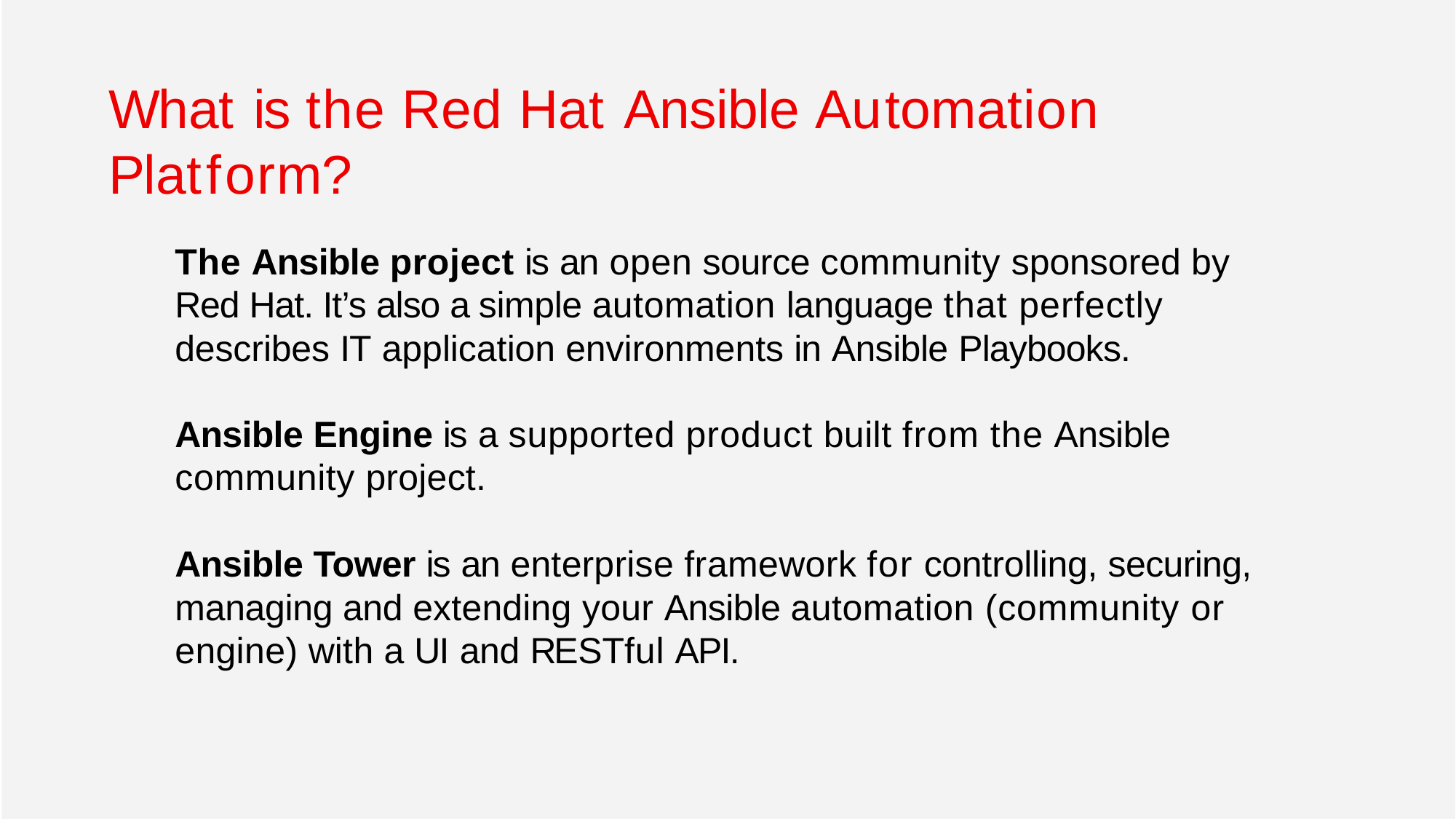

# What is the Red Hat Ansible Automation Platform?
The Ansible project is an open source community sponsored by  Red Hat. It’s also a simple automation language that perfectly  describes IT application environments in Ansible Playbooks.
Ansible Engine is a supported product built from the Ansible  community project.
Ansible Tower is an enterprise framework for controlling, securing,  managing and extending your Ansible automation (community or  engine) with a UI and RESTful API.